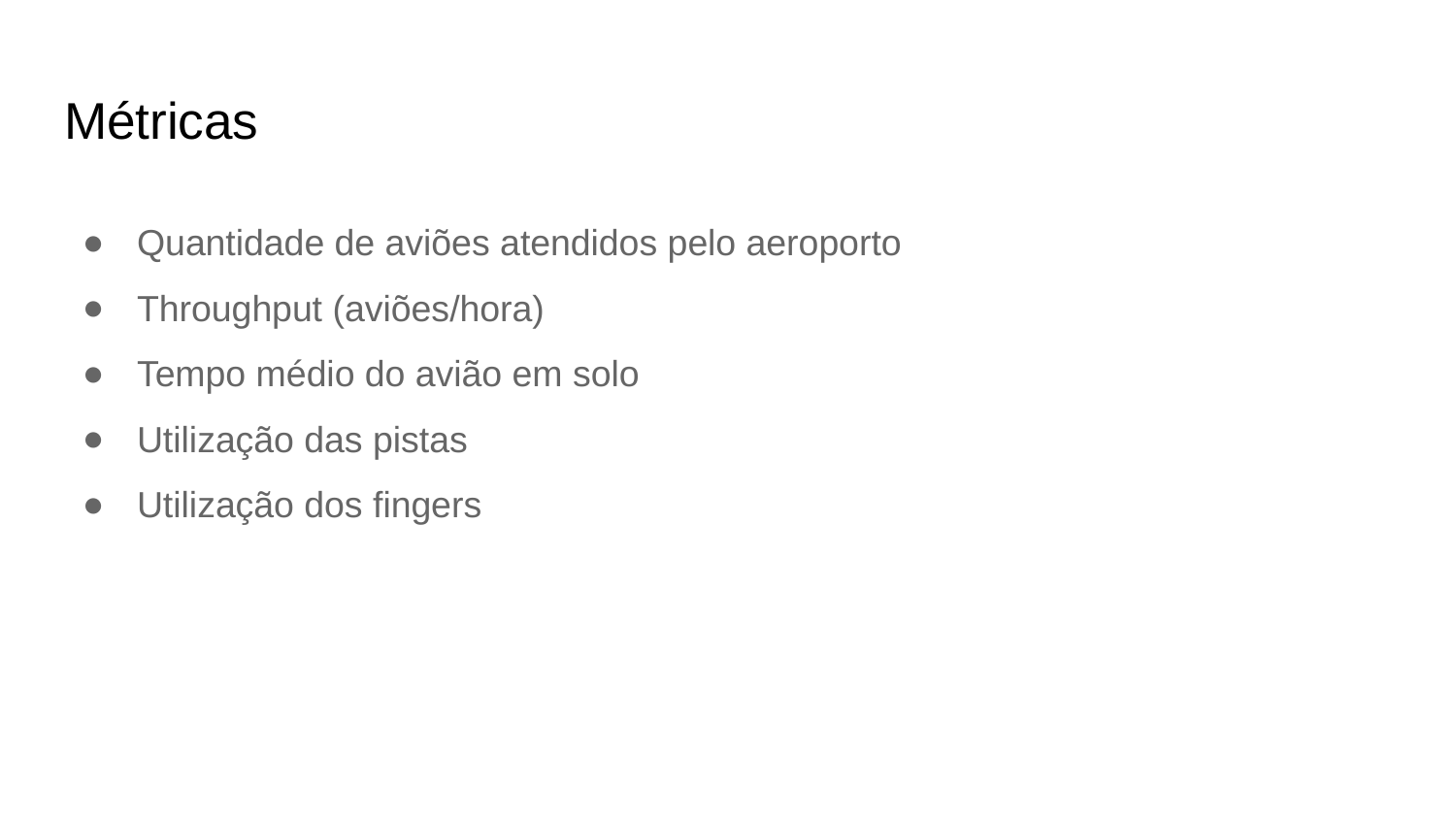

# Métricas
Quantidade de aviões atendidos pelo aeroporto
Throughput (aviões/hora)
Tempo médio do avião em solo
Utilização das pistas
Utilização dos fingers